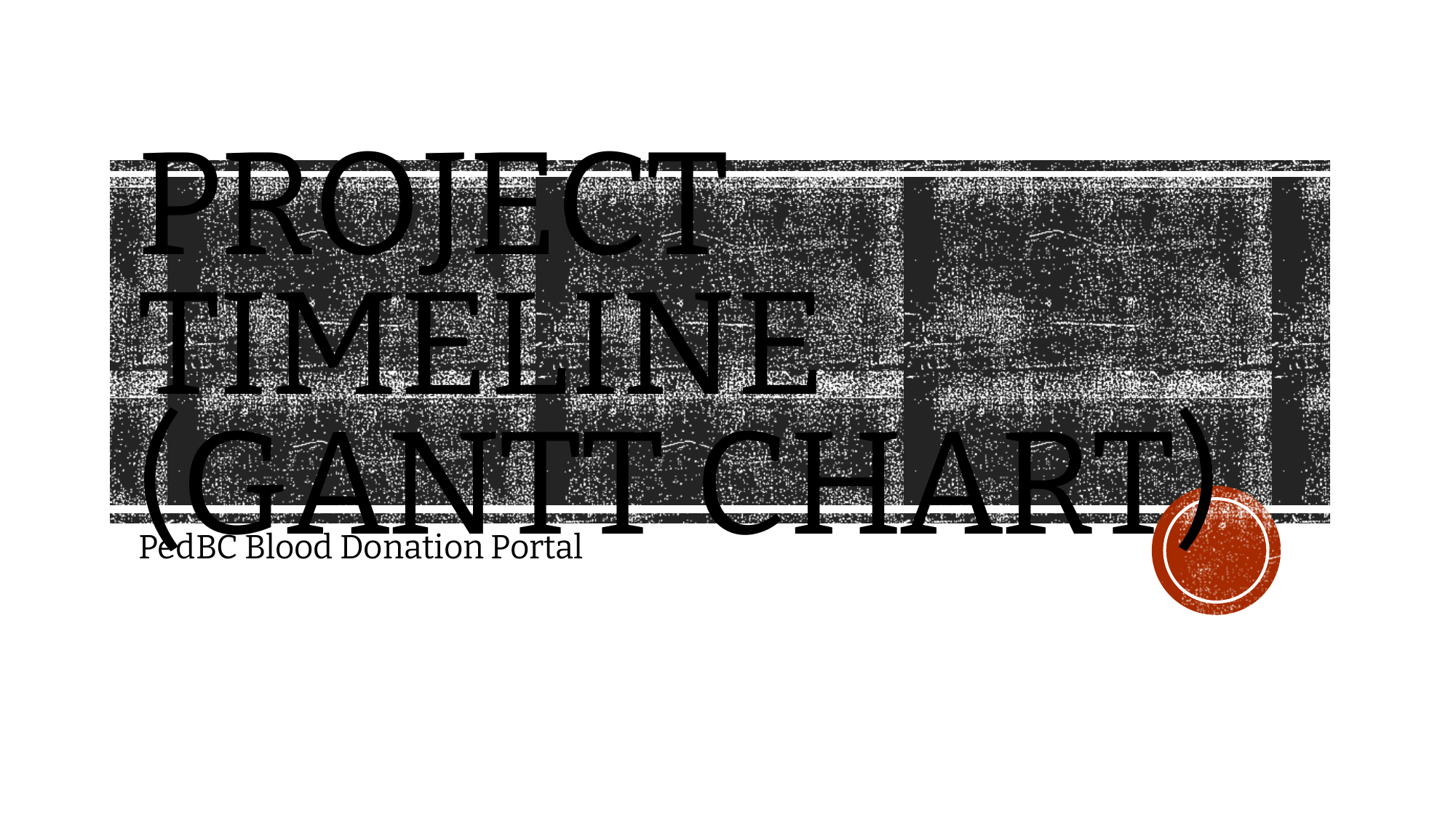

# Project Timeline (Gantt Chart)
PedBC Blood Donation Portal